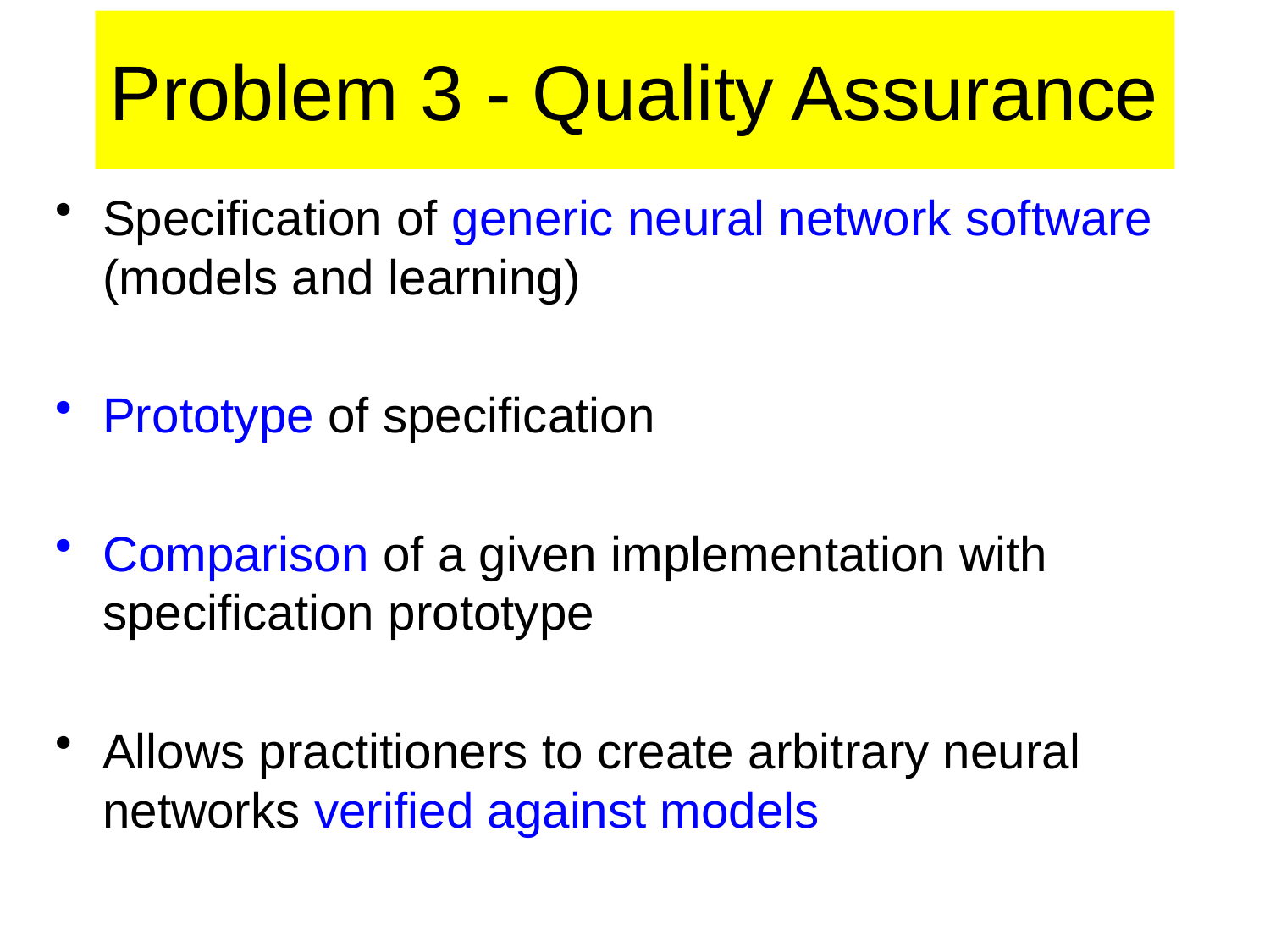

# Problem 3 - Quality Assurance
Specification of generic neural network software (models and learning)

Prototype of specification

Comparison of a given implementation with specification prototype

Allows practitioners to create arbitrary neural networks verified against models